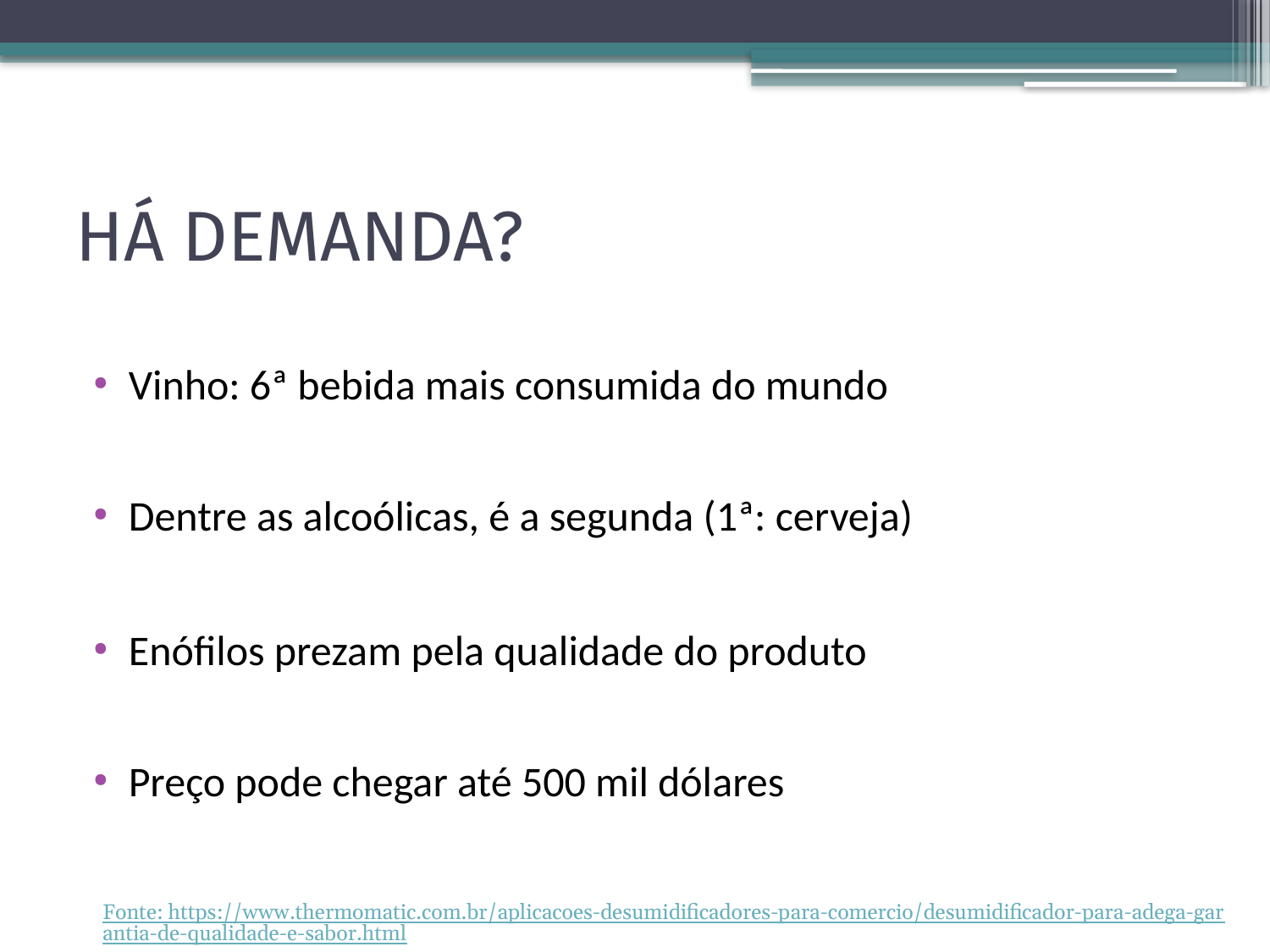

# HÁ DEMANDA?
Vinho: 6ª bebida mais consumida do mundo

Dentre as alcoólicas, é a segunda (1ª: cerveja)

Enófilos prezam pela qualidade do produto

Preço pode chegar até 500 mil dólares

Fonte: https://www.thermomatic.com.br/aplicacoes-desumidificadores-para-comercio/desumidificador-para-adega-garantia-de-qualidade-e-sabor.html